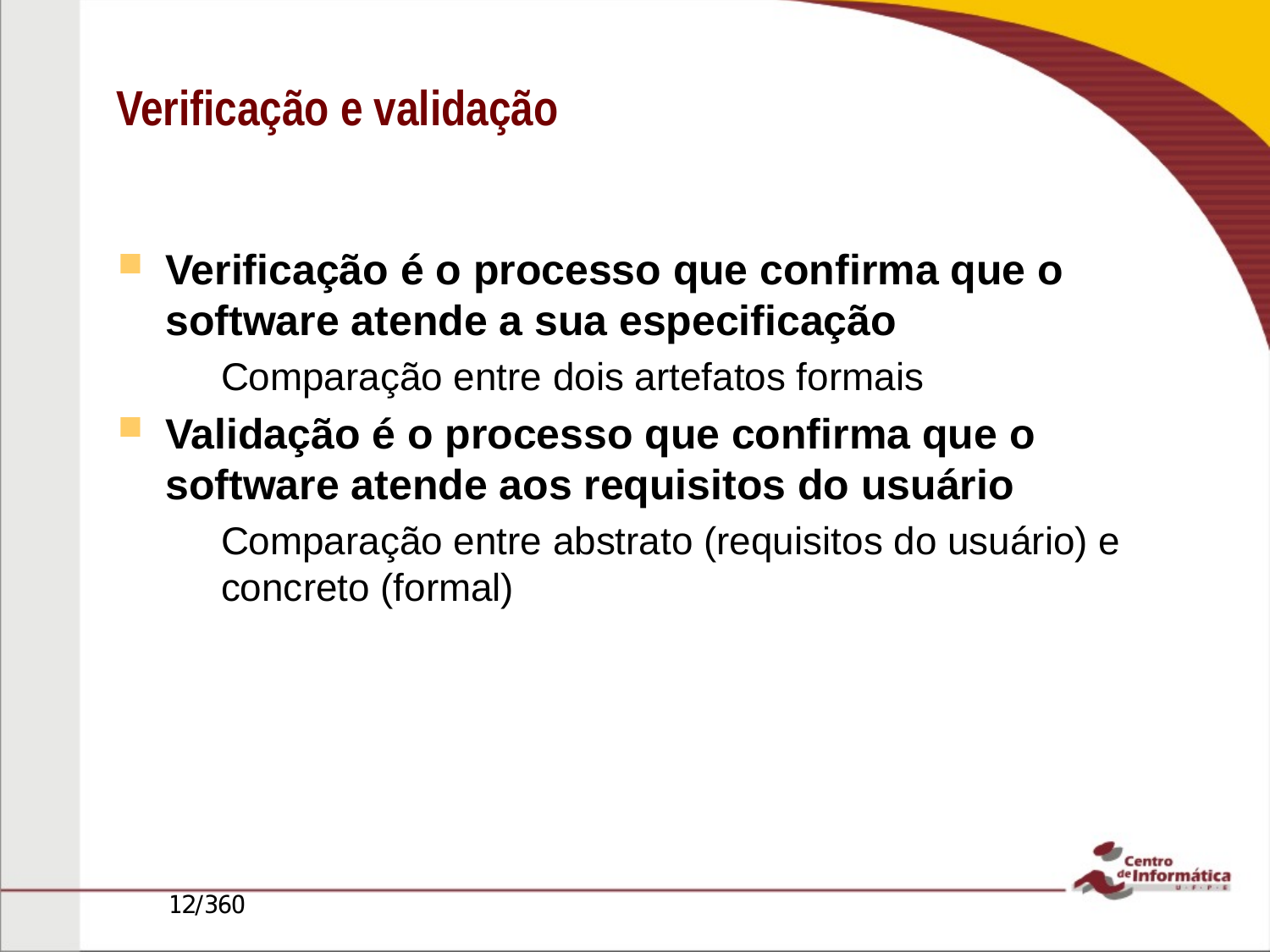

# Verificação e validação
Verificação é o processo que confirma que o software atende a sua especificação
Comparação entre dois artefatos formais
Validação é o processo que confirma que o software atende aos requisitos do usuário
Comparação entre abstrato (requisitos do usuário) e concreto (formal)
12/360